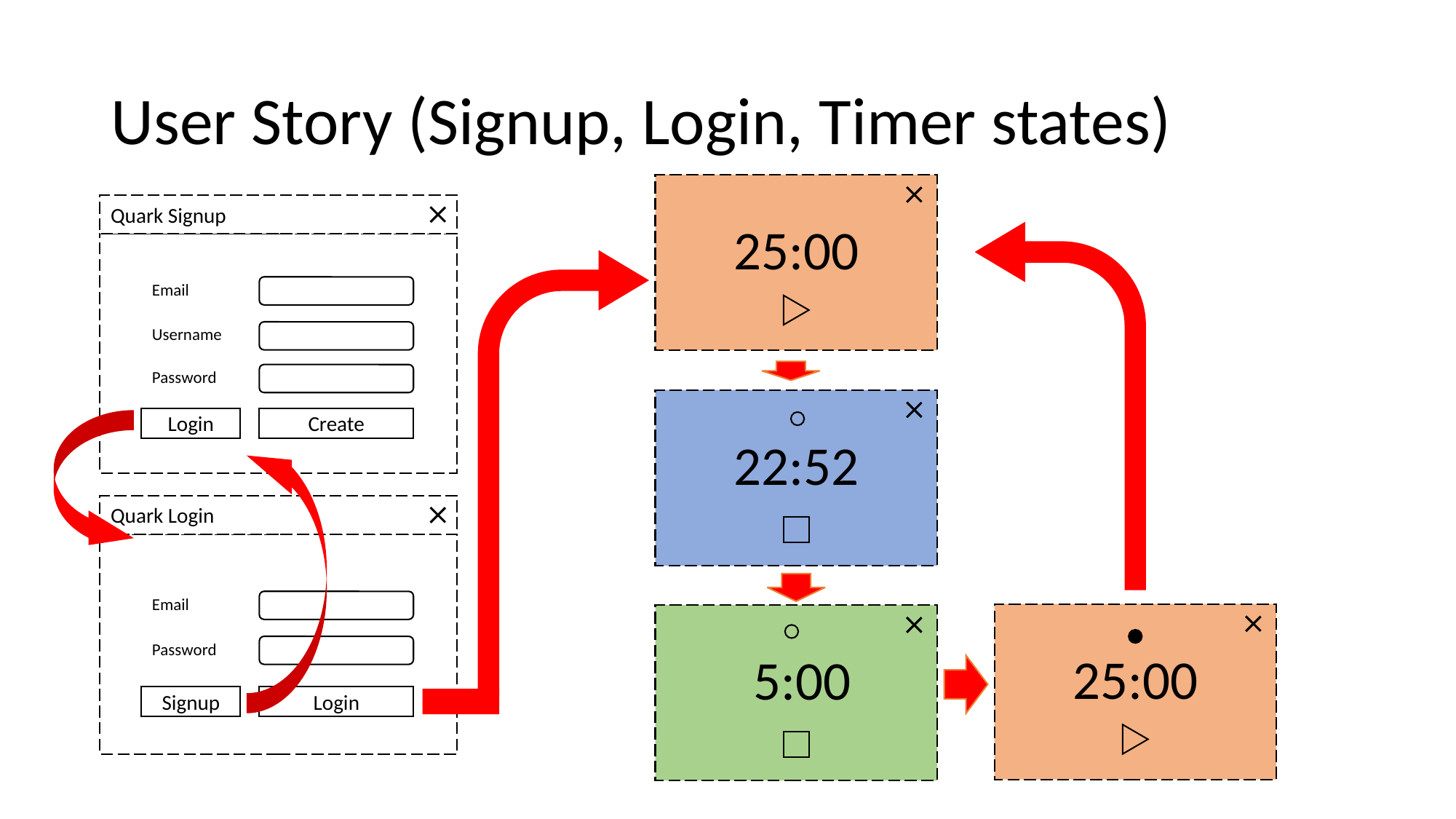

# User Story (Signup, Login, Timer states)

25:00

Quark Signup

Email

Username

Password

Login
Create

22:52

Quark Login

Email

Password

Signup
Login

25:00

 5:00